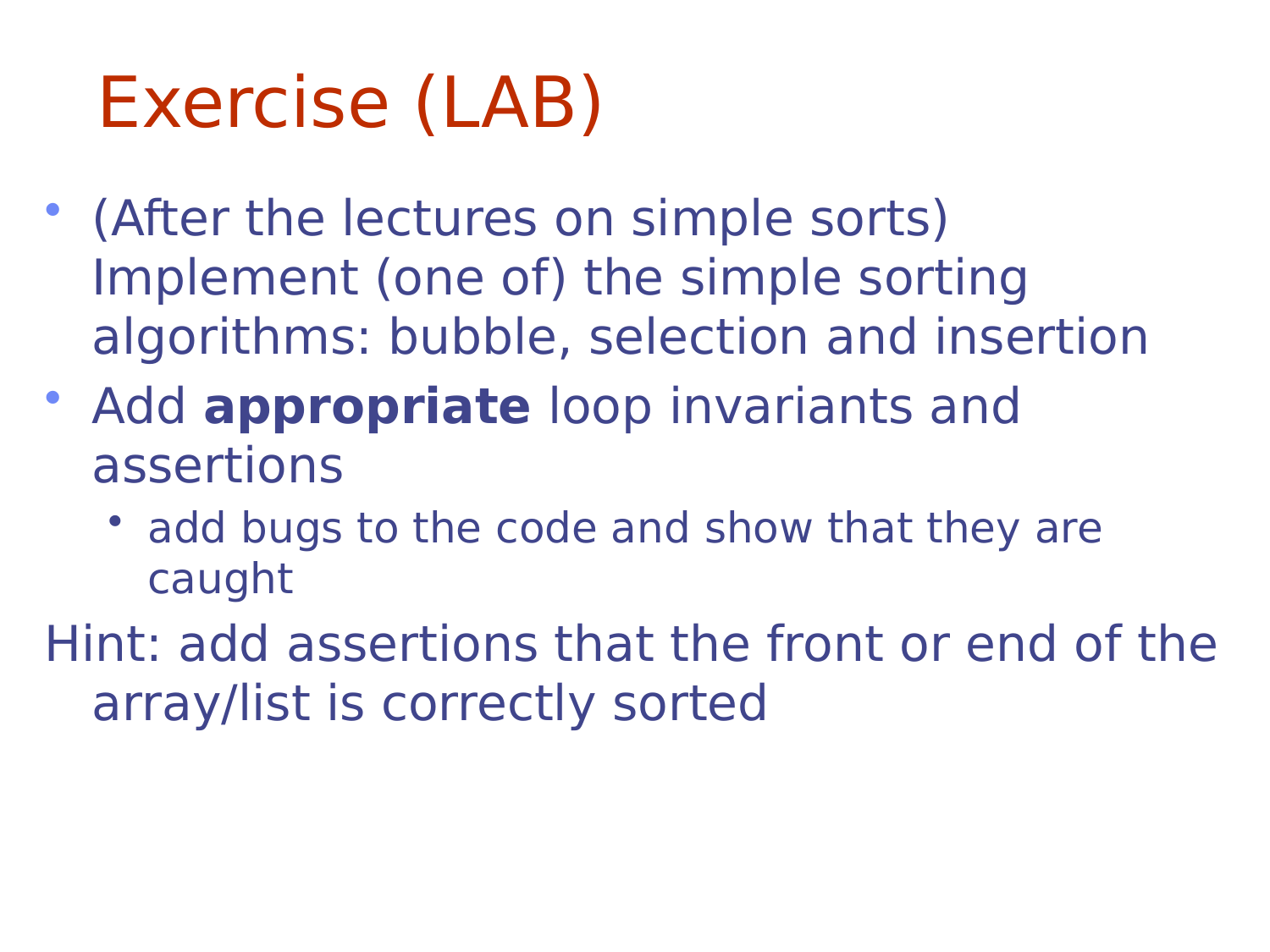

# Exercise (LAB)
(After the lectures on simple sorts)
Implement (one of) the simple sorting algorithms: bubble, selection and insertion
Add appropriate loop invariants and assertions
add bugs to the code and show that they are caught
Hint: add assertions that the front or end of the array/list is correctly sorted